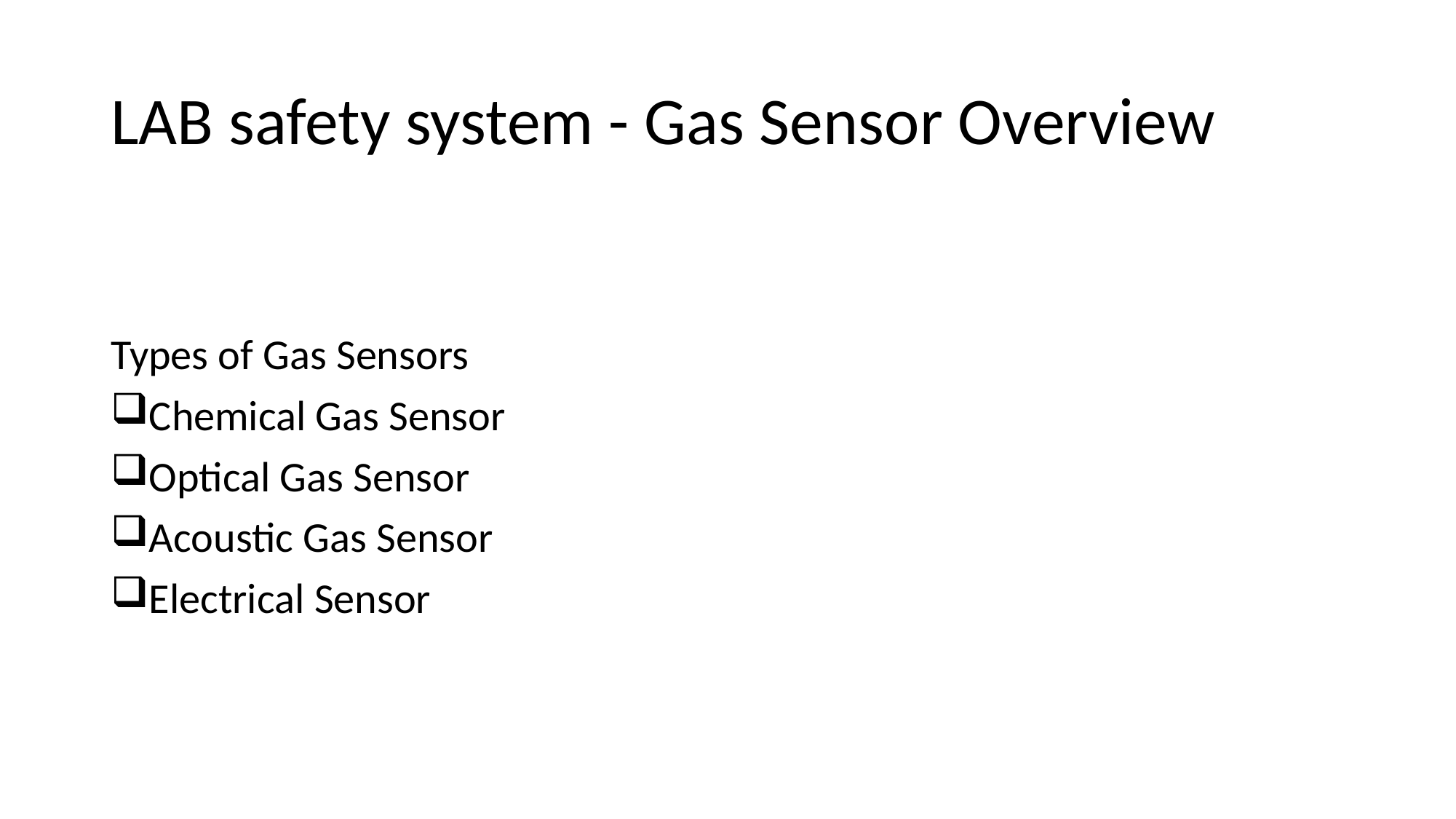

# LAB safety system - Gas Sensor Overview
Types of Gas Sensors
Chemical Gas Sensor
Optical Gas Sensor
Acoustic Gas Sensor
Electrical Sensor